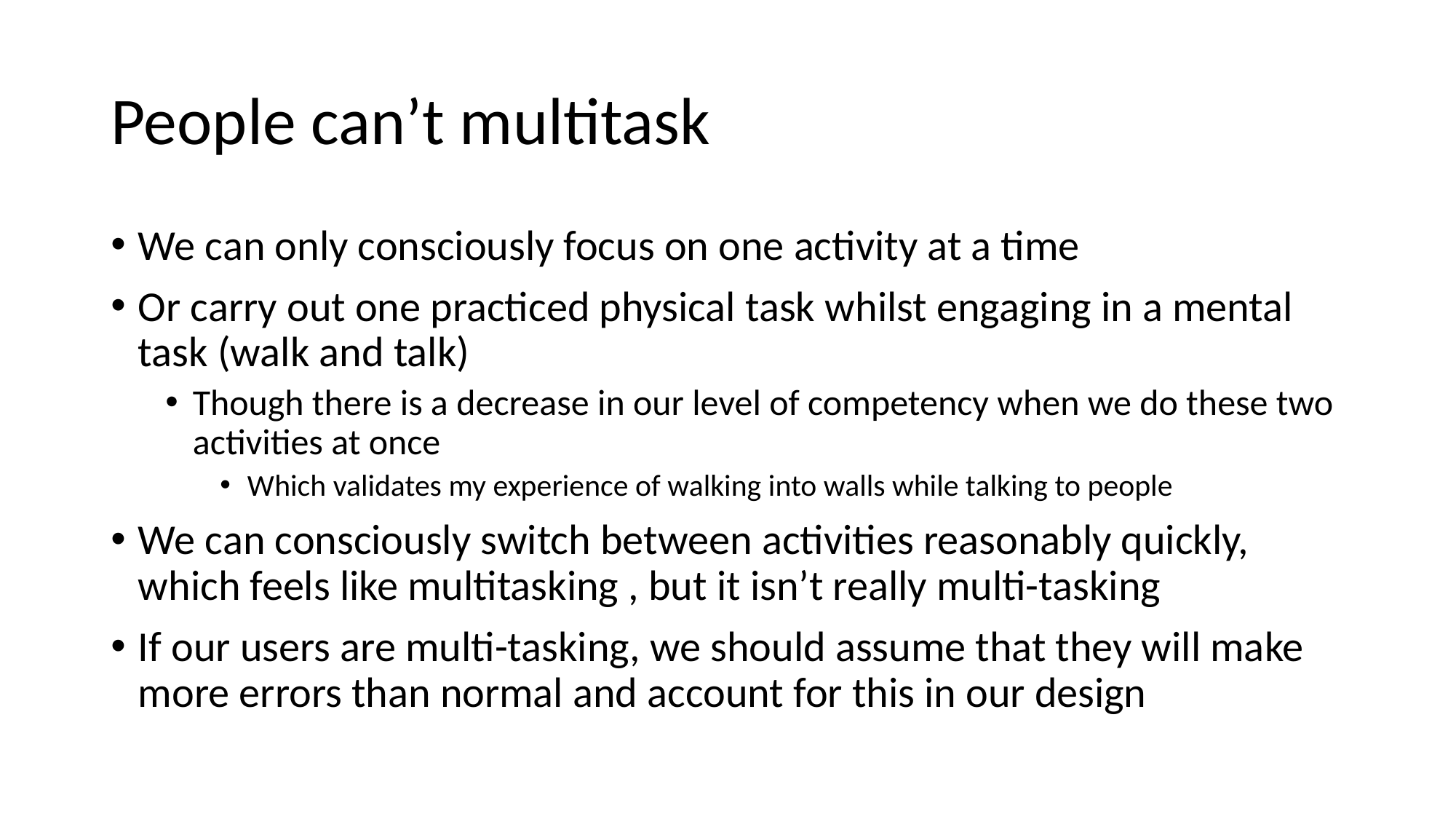

# People can’t multitask
We can only consciously focus on one activity at a time
Or carry out one practiced physical task whilst engaging in a mental task (walk and talk)
Though there is a decrease in our level of competency when we do these two activities at once
Which validates my experience of walking into walls while talking to people
We can consciously switch between activities reasonably quickly, which feels like multitasking , but it isn’t really multi-tasking
If our users are multi-tasking, we should assume that they will make more errors than normal and account for this in our design